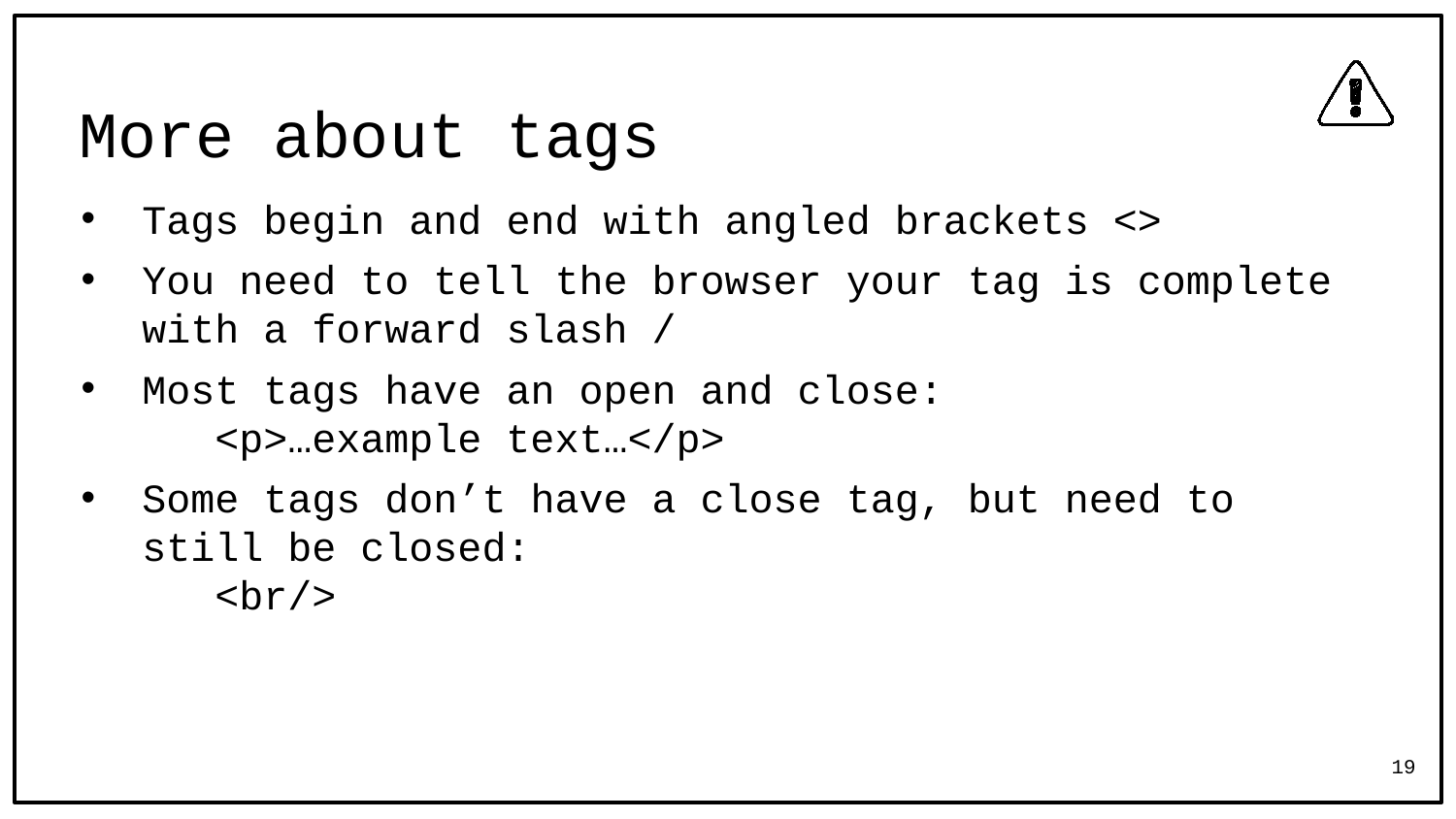

# More about tags
Tags begin and end with angled brackets <>
You need to tell the browser your tag is complete with a forward slash /
Most tags have an open and close:
<p>…example text…</p>
Some tags don’t have a close tag, but need to still be closed:
<br/>
19